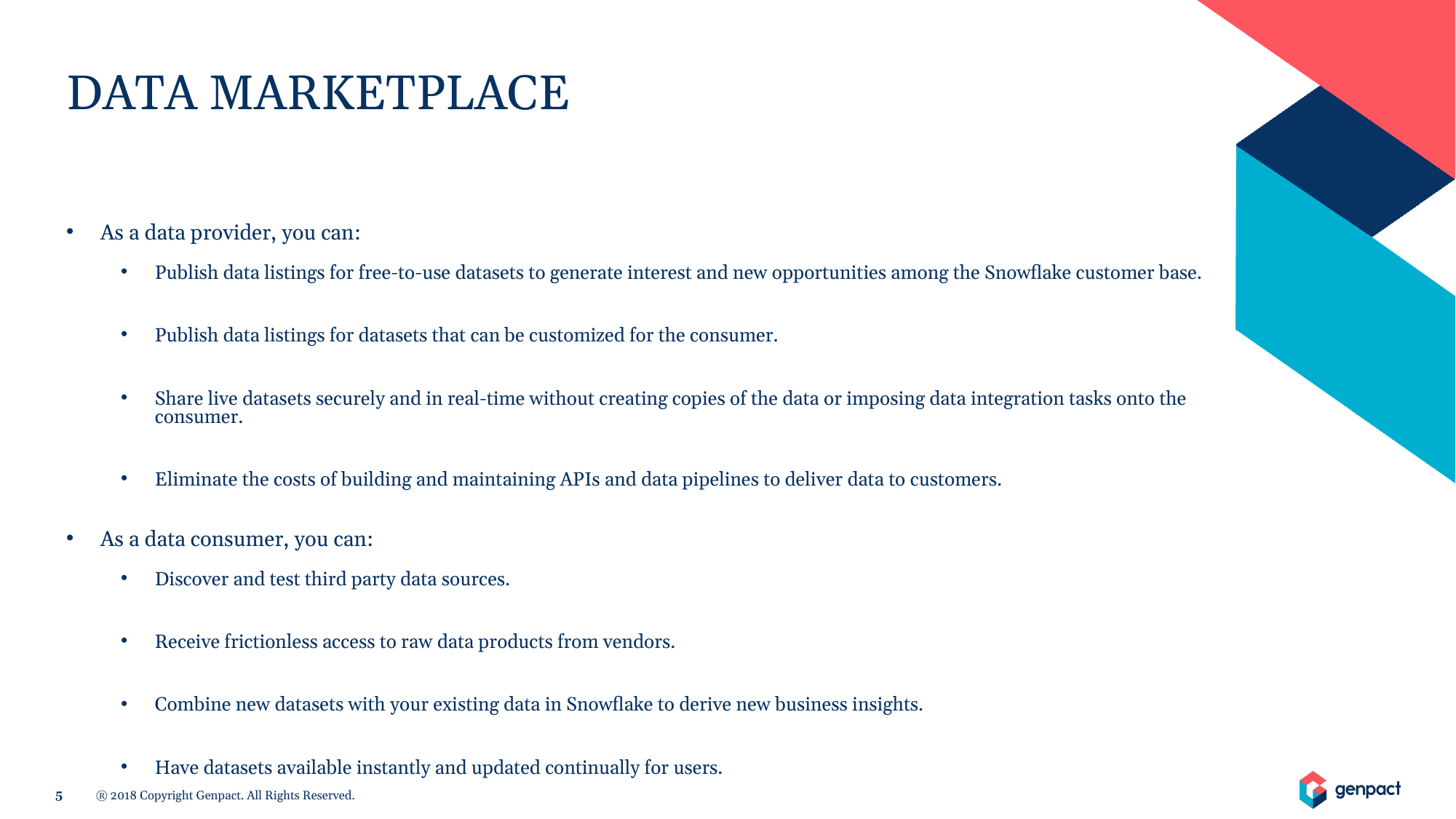

DATA MARKETPLACE
As a data provider, you can:

Publish data listings for free-to-use datasets to generate interest and new opportunities among the Snowflake customer base.

Publish data listings for datasets that can be customized for the consumer.

Share live datasets securely and in real-time without creating copies of the data or imposing data integration tasks onto the consumer.

Eliminate the costs of building and maintaining APIs and data pipelines to deliver data to customers.

As a data consumer, you can:

Discover and test third party data sources.

Receive frictionless access to raw data products from vendors.

Combine new datasets with your existing data in Snowflake to derive new business insights.

Have datasets available instantly and updated continually for users.

Eliminate the costs of building and maintaining various APIs and data pipelines to load and update data.

Use the BI tools of your choice.